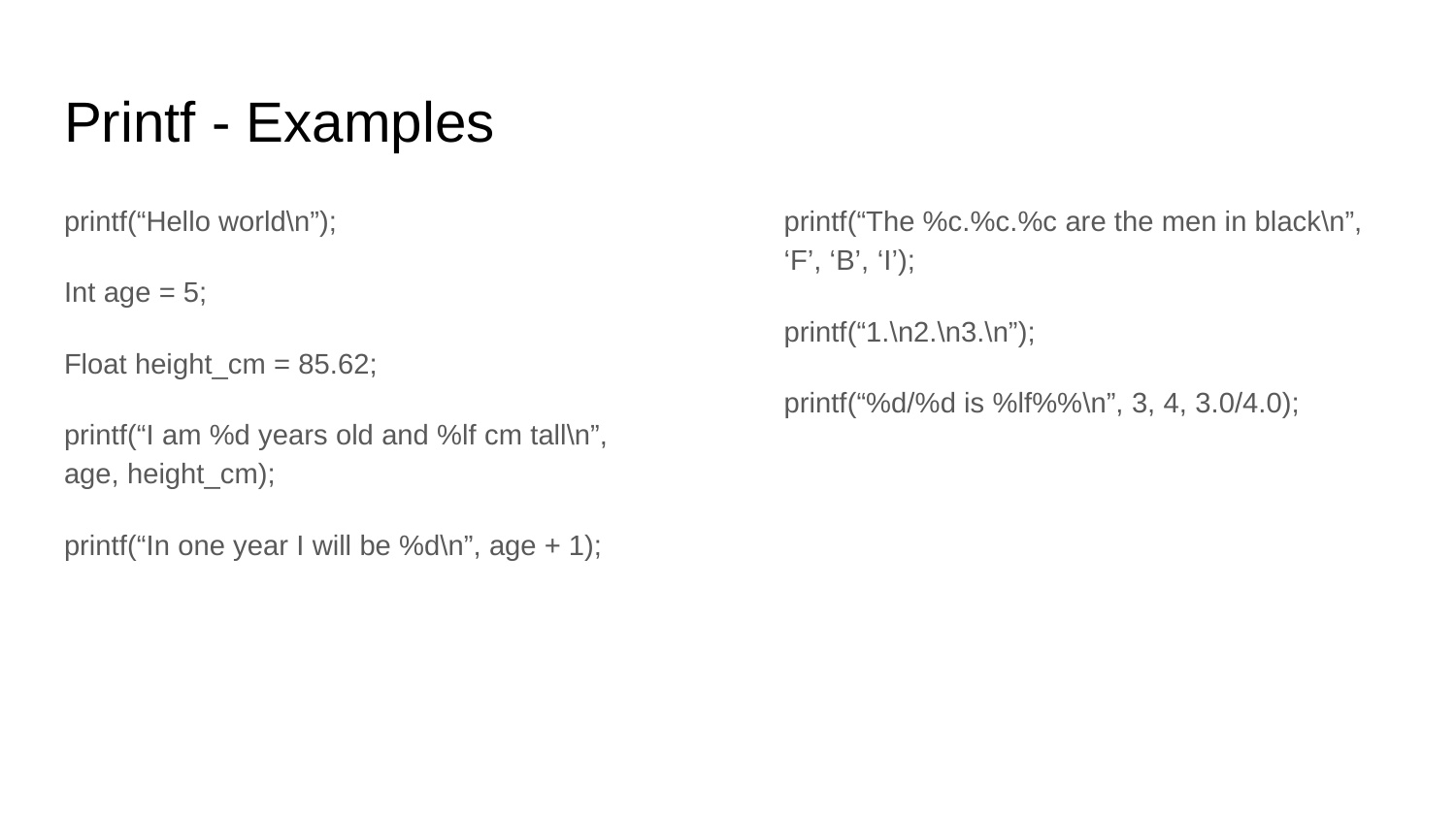

# Printf - Examples
printf(“Hello world\n”);
Int age = 5;
Float height_cm = 85.62;
printf(“I am %d years old and %lf cm tall\n”, age, height_cm);
printf(“In one year I will be %d\n”, age + 1);
printf(“The %c.%c.%c are the men in black\n”, ‘F’, ‘B’, ‘I’);
printf(“1.\n2.\n3.\n”);
printf(“%d/%d is %lf%%\n”, 3, 4, 3.0/4.0);